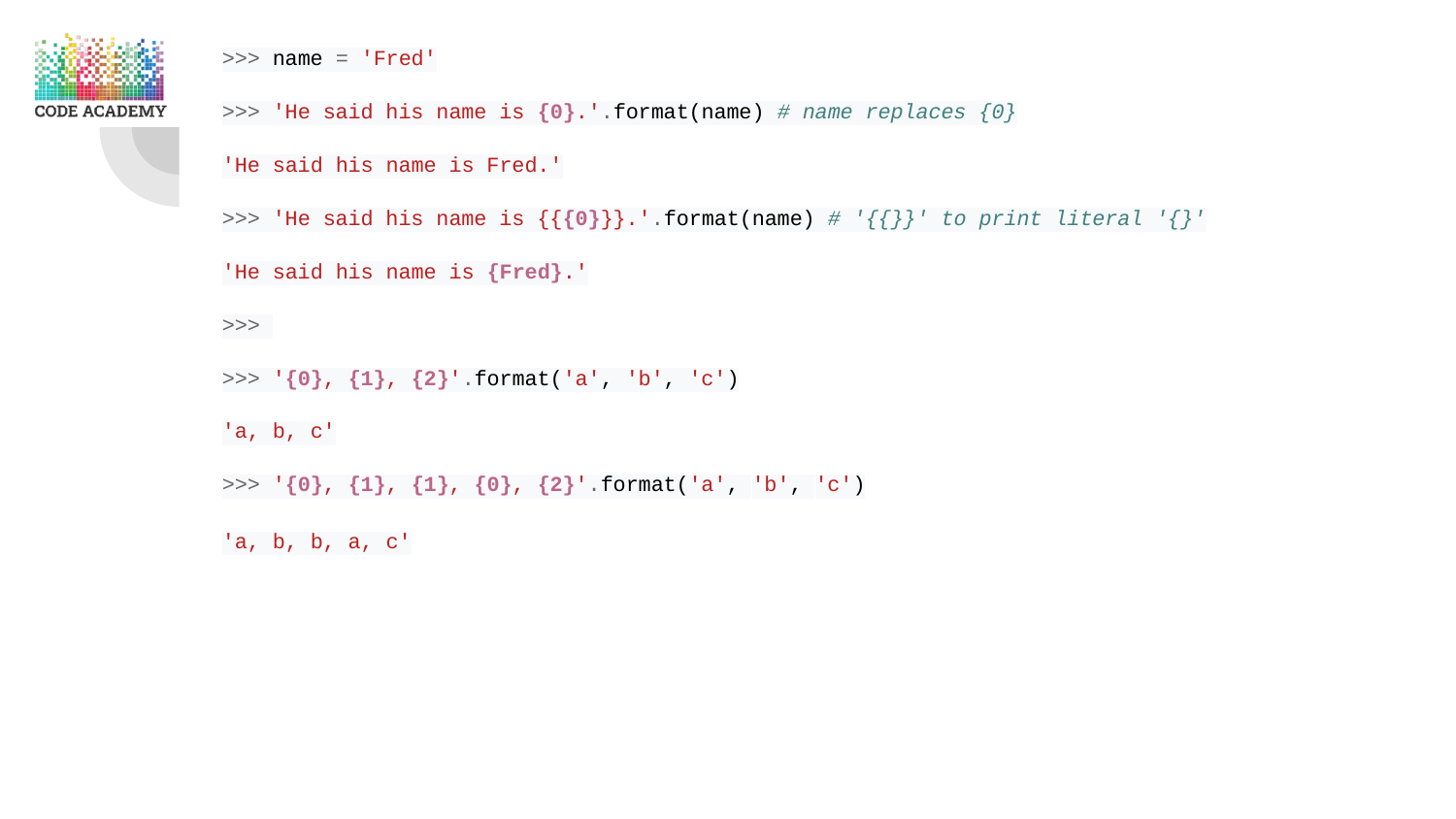

>>> name = 'Fred'
>>> 'He said his name is {0}.'.format(name) # name replaces {0}
'He said his name is Fred.'
>>> 'He said his name is {{{0}}}.'.format(name) # '{{}}' to print literal '{}'
'He said his name is {Fred}.'
>>>
>>> '{0}, {1}, {2}'.format('a', 'b', 'c')
'a, b, c'
>>> '{0}, {1}, {1}, {0}, {2}'.format('a', 'b', 'c')
'a, b, b, a, c'